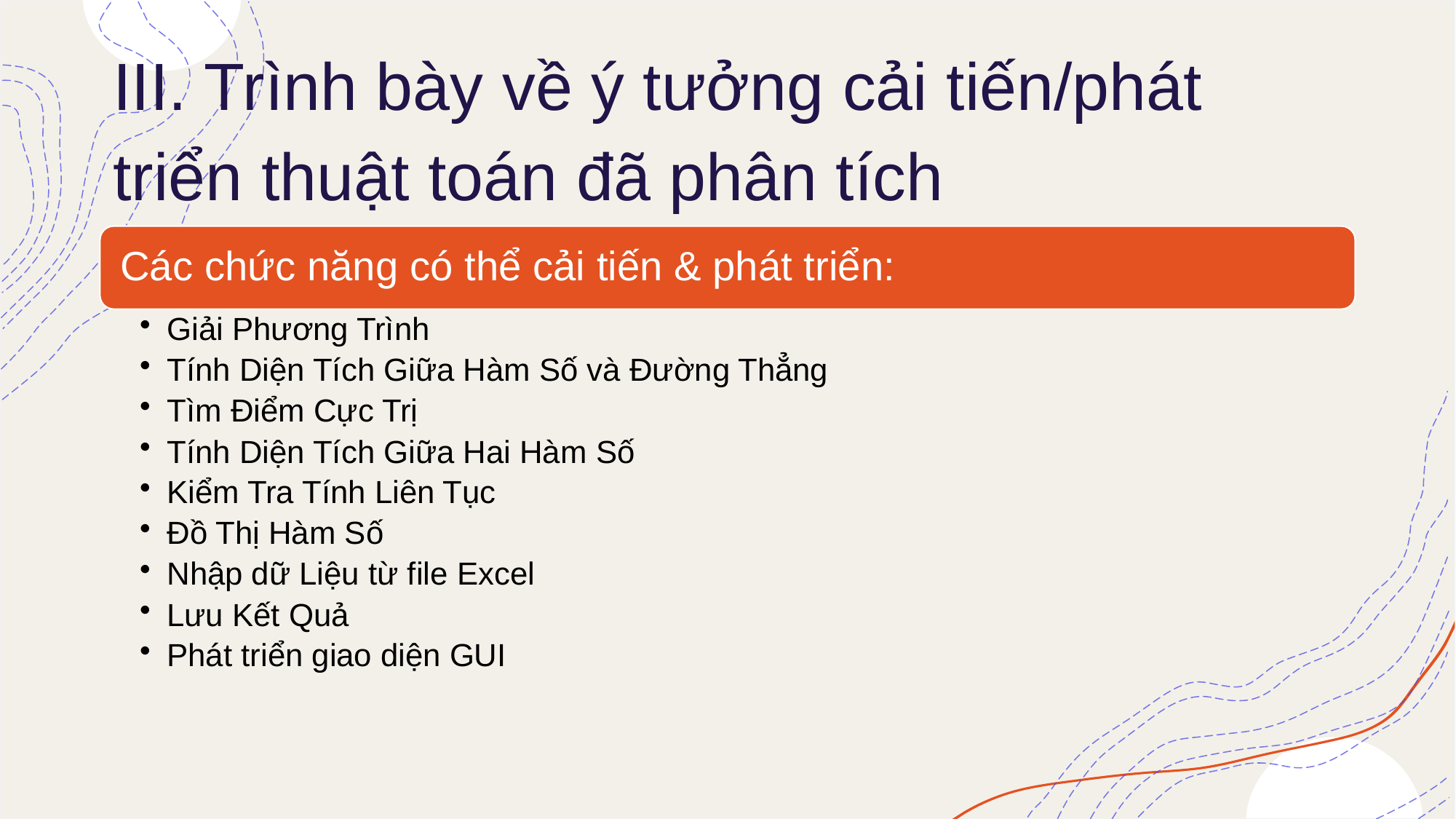

# III. Trình bày về ý tưởng cải tiến/phát triển thuật toán đã phân tích
Các chức năng có thể cải tiến & phát triển:
Giải Phương Trình
Tính Diện Tích Giữa Hàm Số và Đường Thẳng
Tìm Điểm Cực Trị
Tính Diện Tích Giữa Hai Hàm Số
Kiểm Tra Tính Liên Tục
Đồ Thị Hàm Số
Nhập dữ Liệu từ file Excel
Lưu Kết Quả
Phát triển giao diện GUI